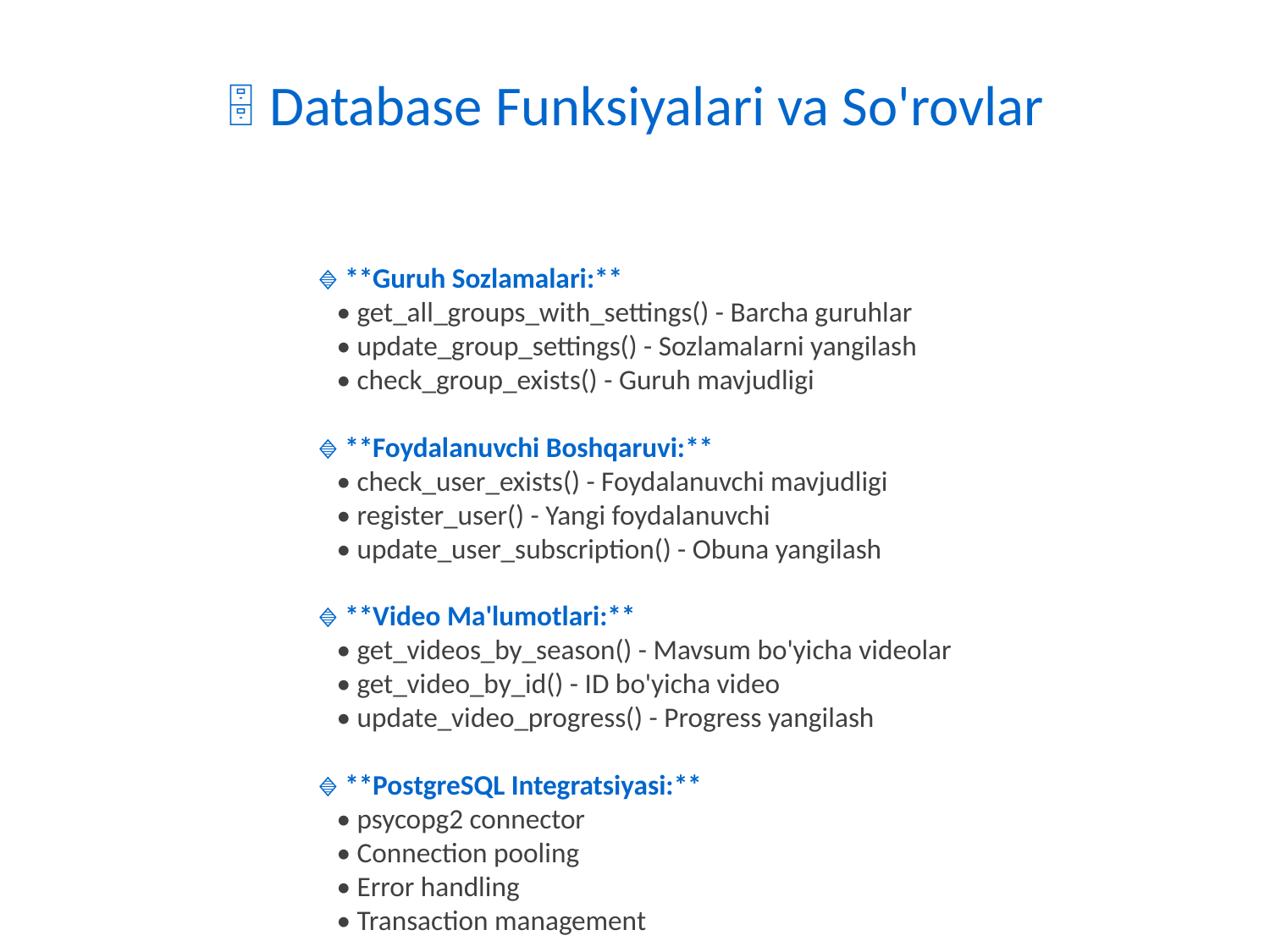

🗄️ Database Funksiyalari va So'rovlar
🔹 **Guruh Sozlamalari:**
   • get_all_groups_with_settings() - Barcha guruhlar
   • update_group_settings() - Sozlamalarni yangilash
   • check_group_exists() - Guruh mavjudligi

🔹 **Foydalanuvchi Boshqaruvi:**
   • check_user_exists() - Foydalanuvchi mavjudligi
   • register_user() - Yangi foydalanuvchi
   • update_user_subscription() - Obuna yangilash

🔹 **Video Ma'lumotlari:**
   • get_videos_by_season() - Mavsum bo'yicha videolar
   • get_video_by_id() - ID bo'yicha video
   • update_video_progress() - Progress yangilash

🔹 **PostgreSQL Integratsiyasi:**
   • psycopg2 connector
   • Connection pooling
   • Error handling
   • Transaction management